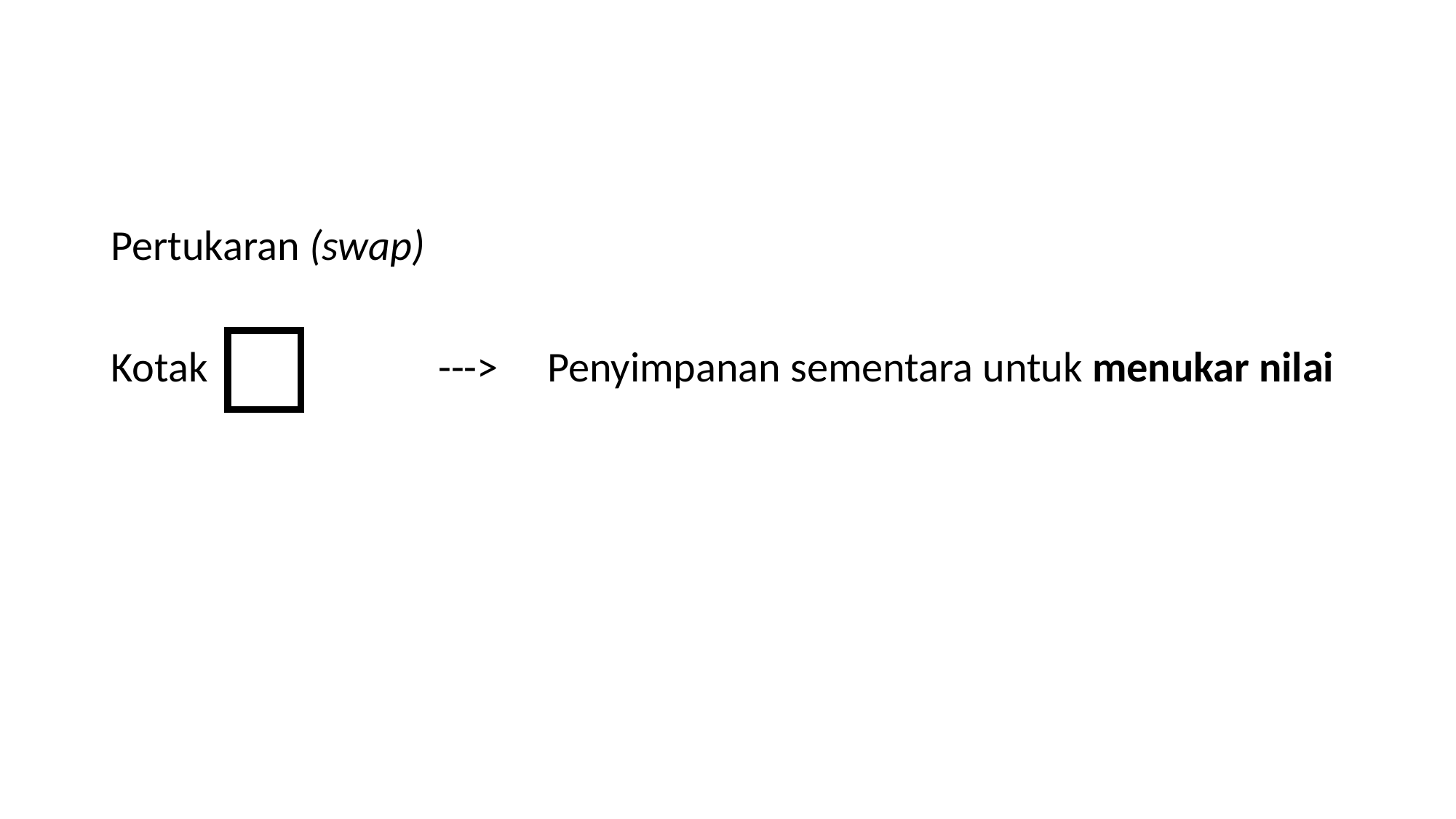

#
Pertukaran (swap)

Kotak			--->	Penyimpanan sementara untuk menukar nilai